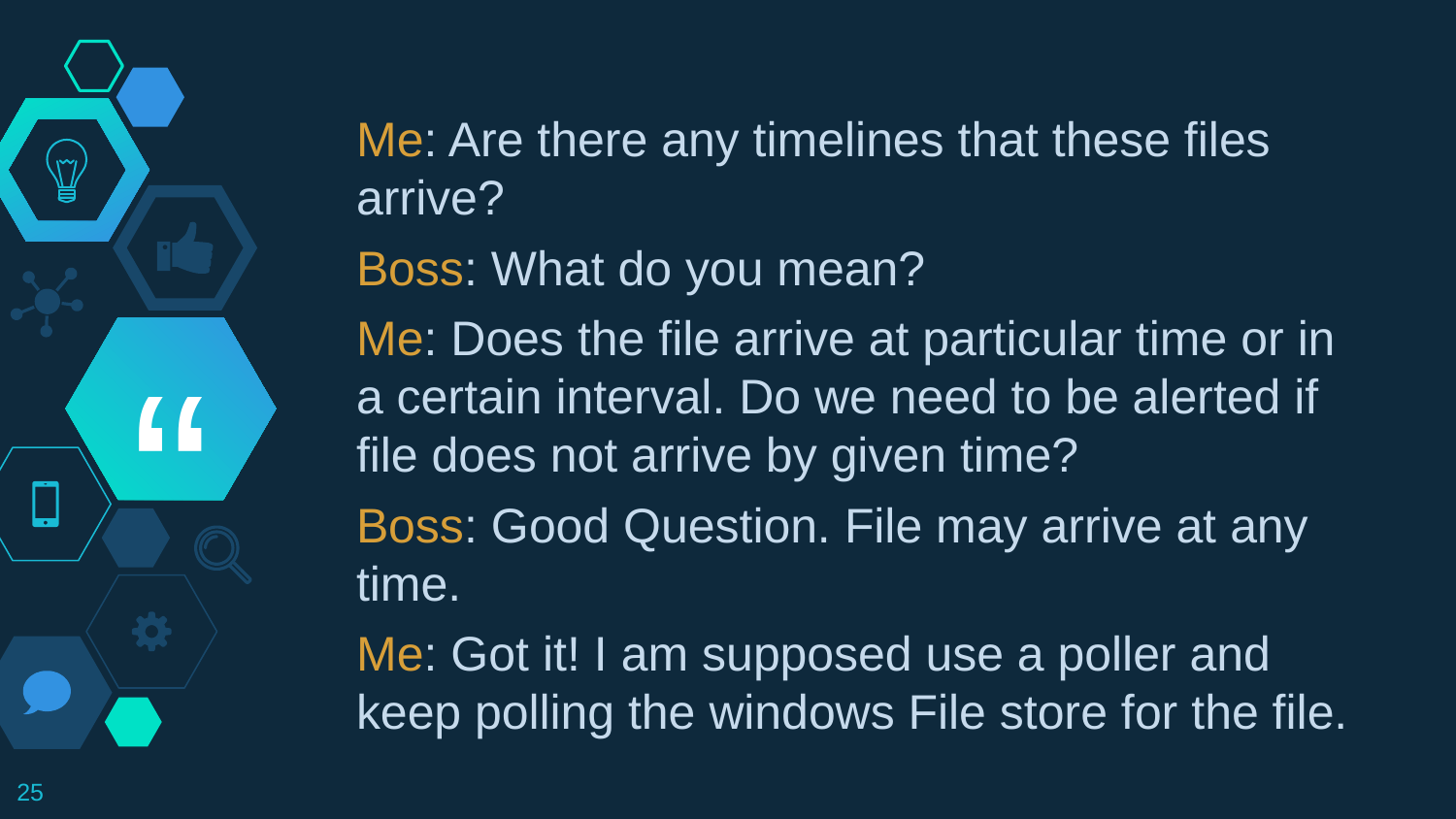

Me: Are there any timelines that these files arrive?
Boss: What do you mean?
Me: Does the file arrive at particular time or in a certain interval. Do we need to be alerted if file does not arrive by given time?
Boss: Good Question. File may arrive at any time.
Me: Got it! I am supposed use a poller and keep polling the windows File store for the file.

25